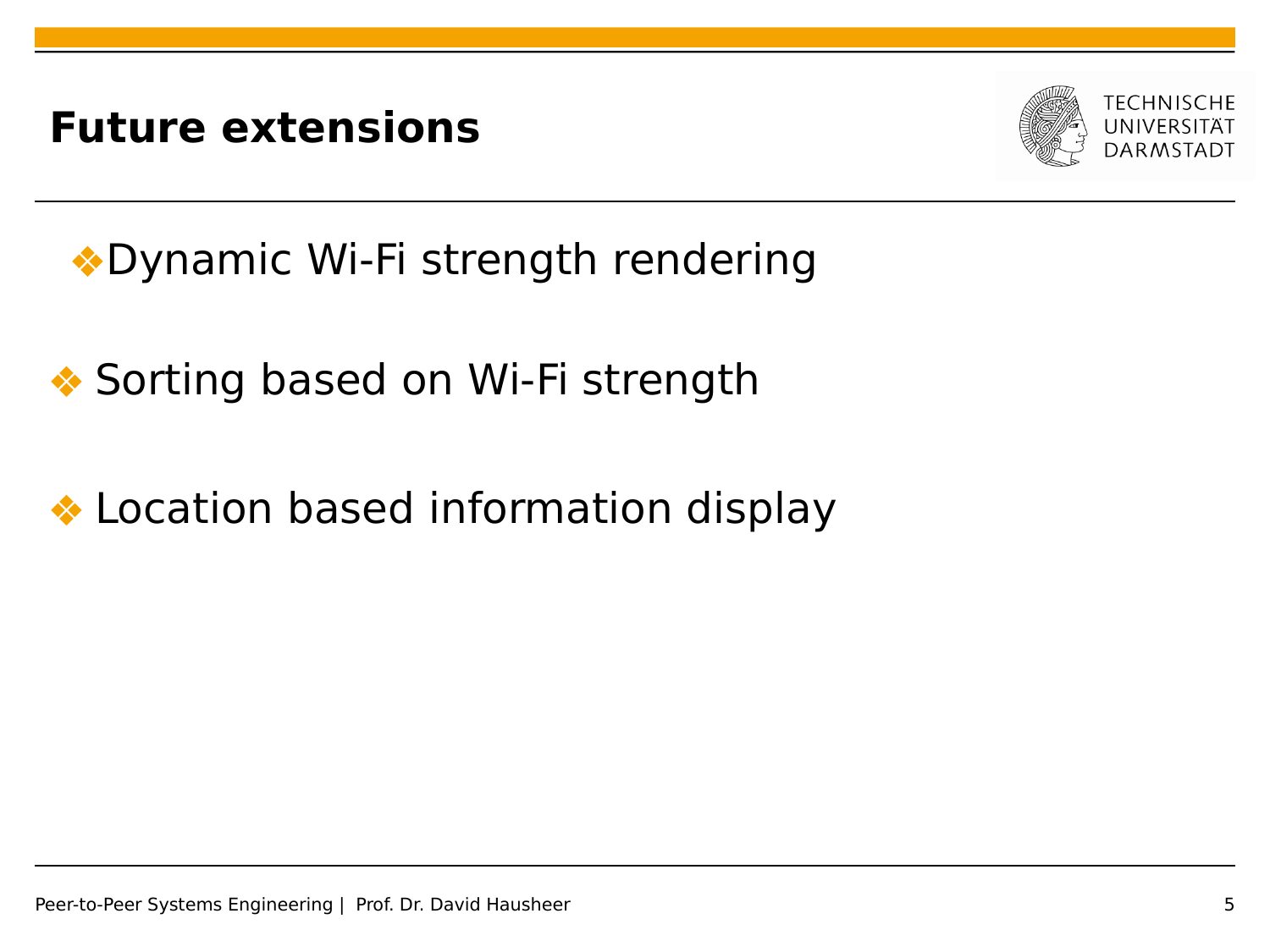

# Future extensions
Dynamic Wi-Fi strength rendering

Sorting based on Wi-Fi strength

Location based information display

Peer-to-Peer Systems Engineering |  Prof. Dr. David Hausheer
5